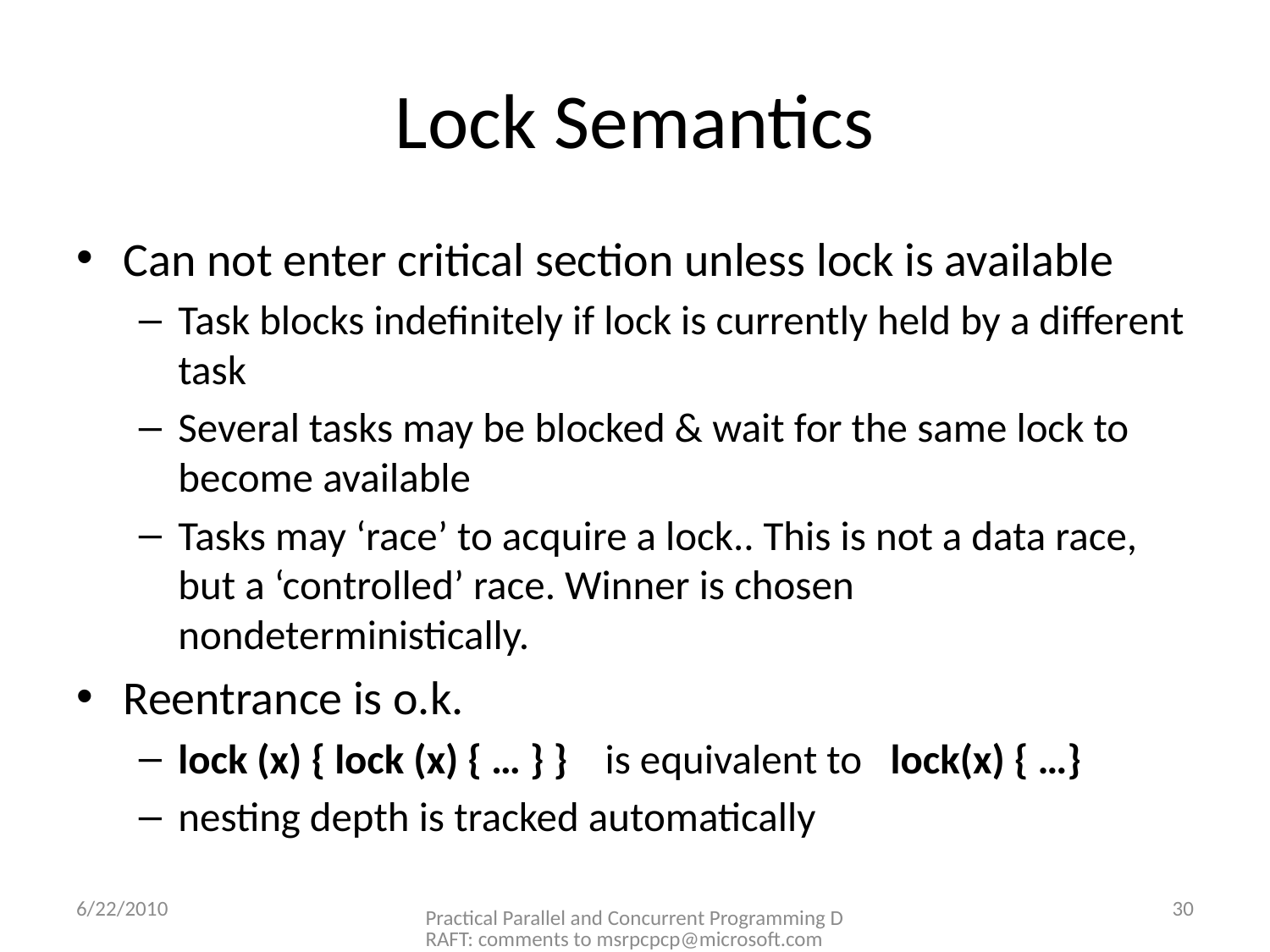

# Lock Semantics
Can not enter critical section unless lock is available
Task blocks indefinitely if lock is currently held by a different task
Several tasks may be blocked & wait for the same lock to become available
Tasks may ‘race’ to acquire a lock.. This is not a data race, but a ‘controlled’ race. Winner is chosen nondeterministically.
Reentrance is o.k.
lock (x) { lock (x) { … } }    is equivalent to   lock(x) { …}
nesting depth is tracked automatically
6/22/2010
Practical Parallel and Concurrent Programming DRAFT: comments to msrpcpcp@microsoft.com
30